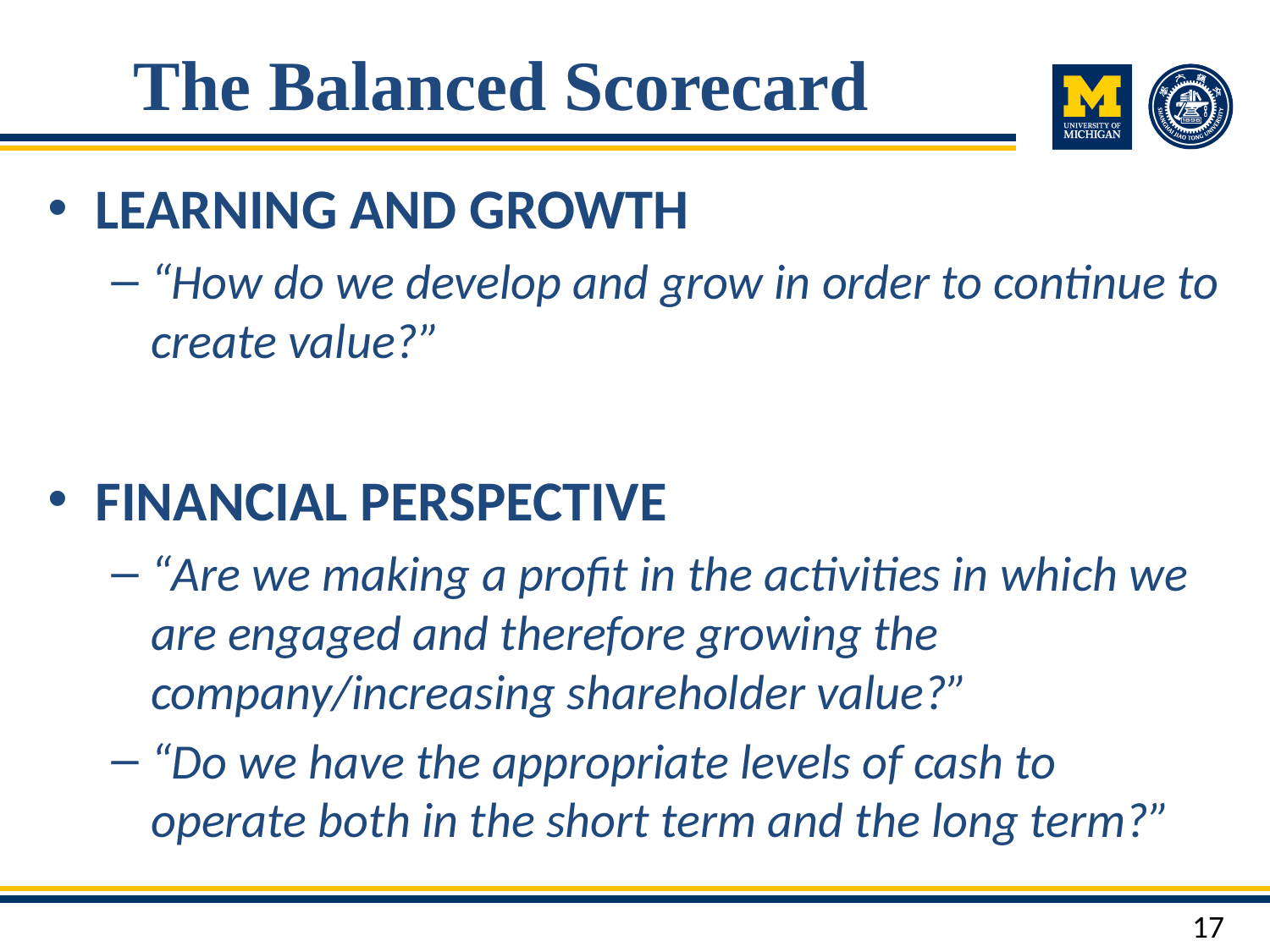

# The Balanced Scorecard
LEARNING AND GROWTH
“How do we develop and grow in order to continue to create value?”

FINANCIAL PERSPECTIVE
“Are we making a profit in the activities in which we are engaged and therefore growing the company/increasing shareholder value?”
“Do we have the appropriate levels of cash to operate both in the short term and the long term?”